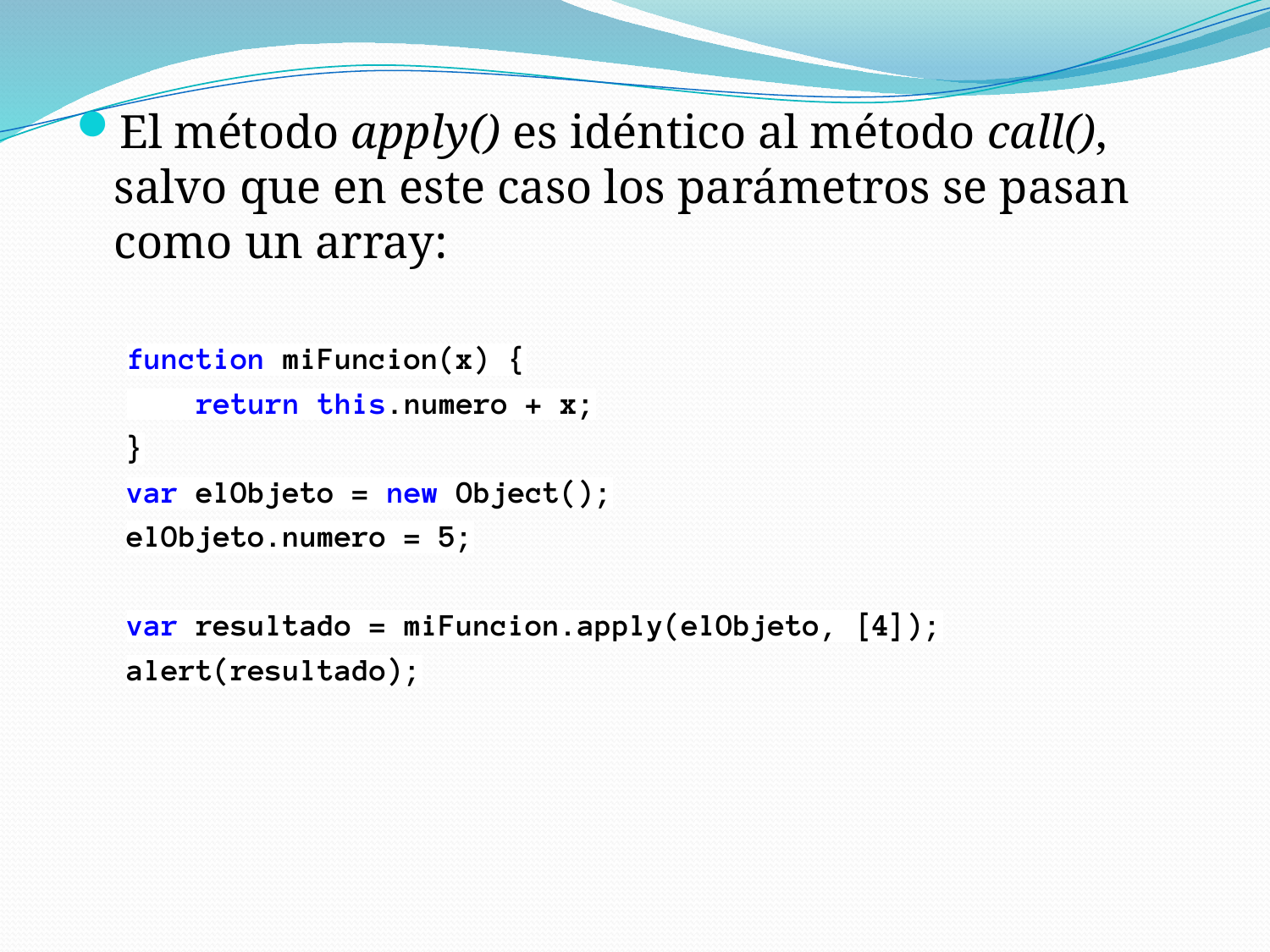

El método apply() es idéntico al método call(), salvo que en este caso los parámetros se pasan como un array:

function miFuncion(x) {
    return this.numero + x;
}
var elObjeto = new Object();
elObjeto.numero = 5;

var resultado = miFuncion.apply(elObjeto, [4]);
alert(resultado);